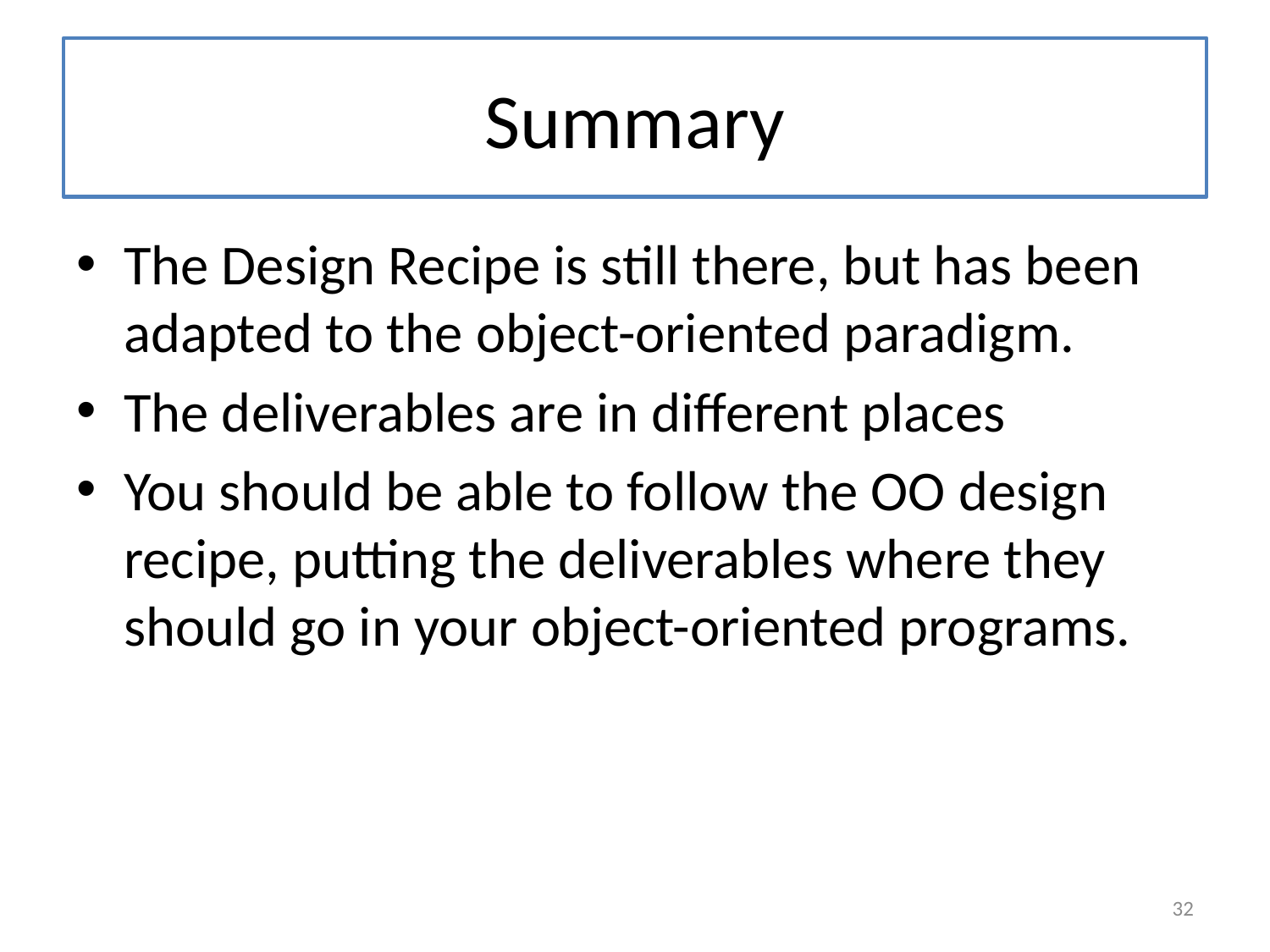

# Summary
The Design Recipe is still there, but has been adapted to the object-oriented paradigm.
The deliverables are in different places
You should be able to follow the OO design recipe, putting the deliverables where they should go in your object-oriented programs.

32